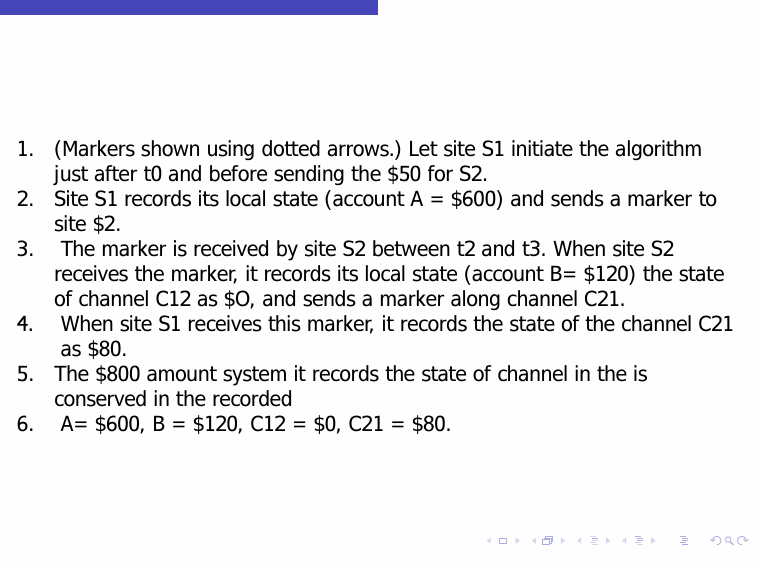

#
(Markers shown using dotted arrows.) Let site S1 initiate the algorithm just after t0 and before sending the $50 for S2.
Site S1 records its local state (account A = $600) and sends a marker to site $2.
 The marker is received by site S2 between t2 and t3. When site S2 receives the marker, it records its local state (account B= $120) the state of channel C12 as $O, and sends a marker along channel C21.
 When site S1 receives this marker, it records the state of the channel C21  as $80.
The $800 amount system it records the state of channel in the is conserved in the recorded
 A= $600, B = $120, C12 = $0, C21 = $80.